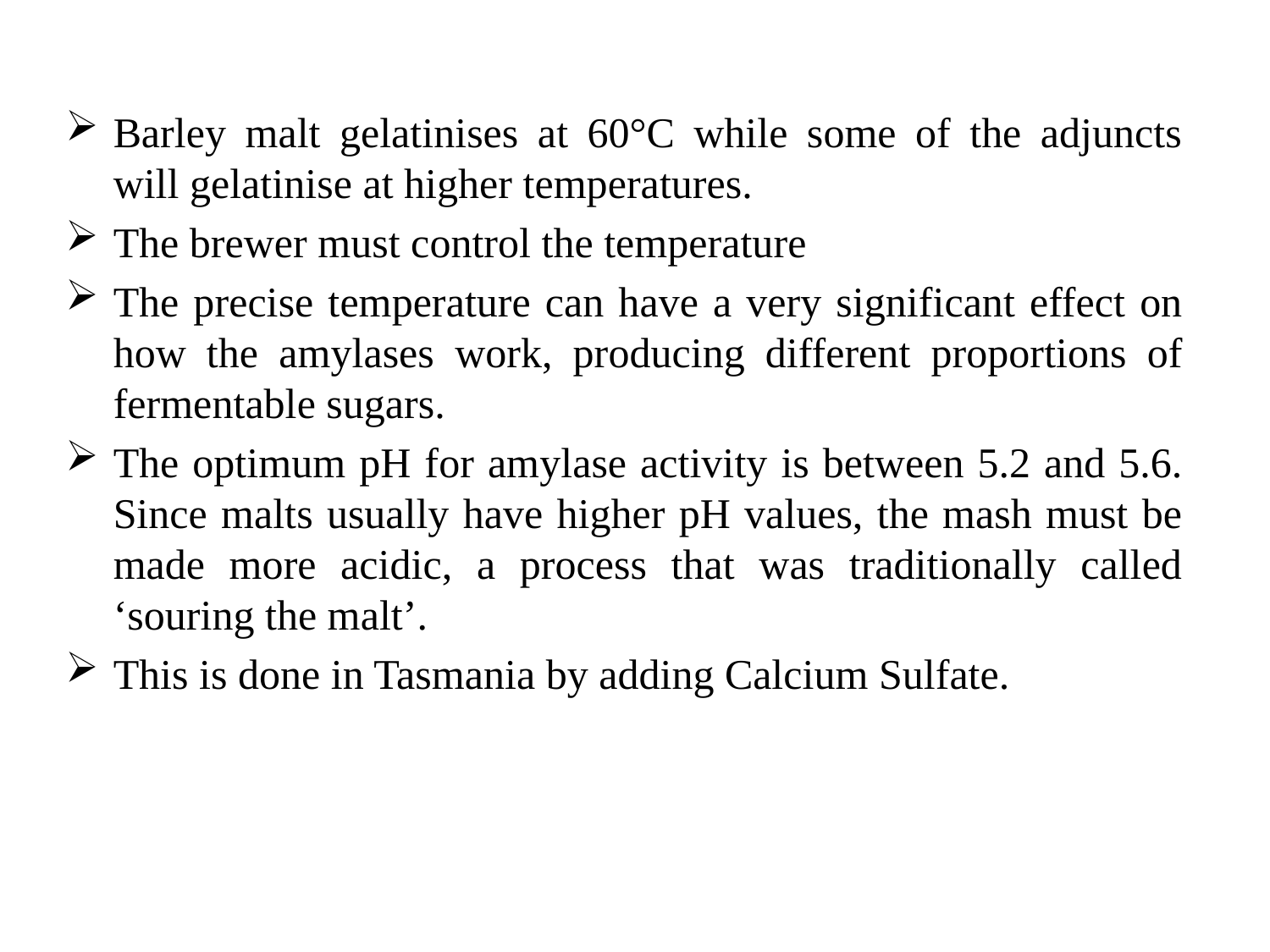

Barley malt gelatinises at 60°C while some of the adjuncts will gelatinise at higher temperatures.
The brewer must control the temperature
The precise temperature can have a very significant effect on how the amylases work, producing different proportions of fermentable sugars.
The optimum pH for amylase activity is between 5.2 and 5.6. Since malts usually have higher pH values, the mash must be made more acidic, a process that was traditionally called ‘souring the malt’.
This is done in Tasmania by adding Calcium Sulfate.